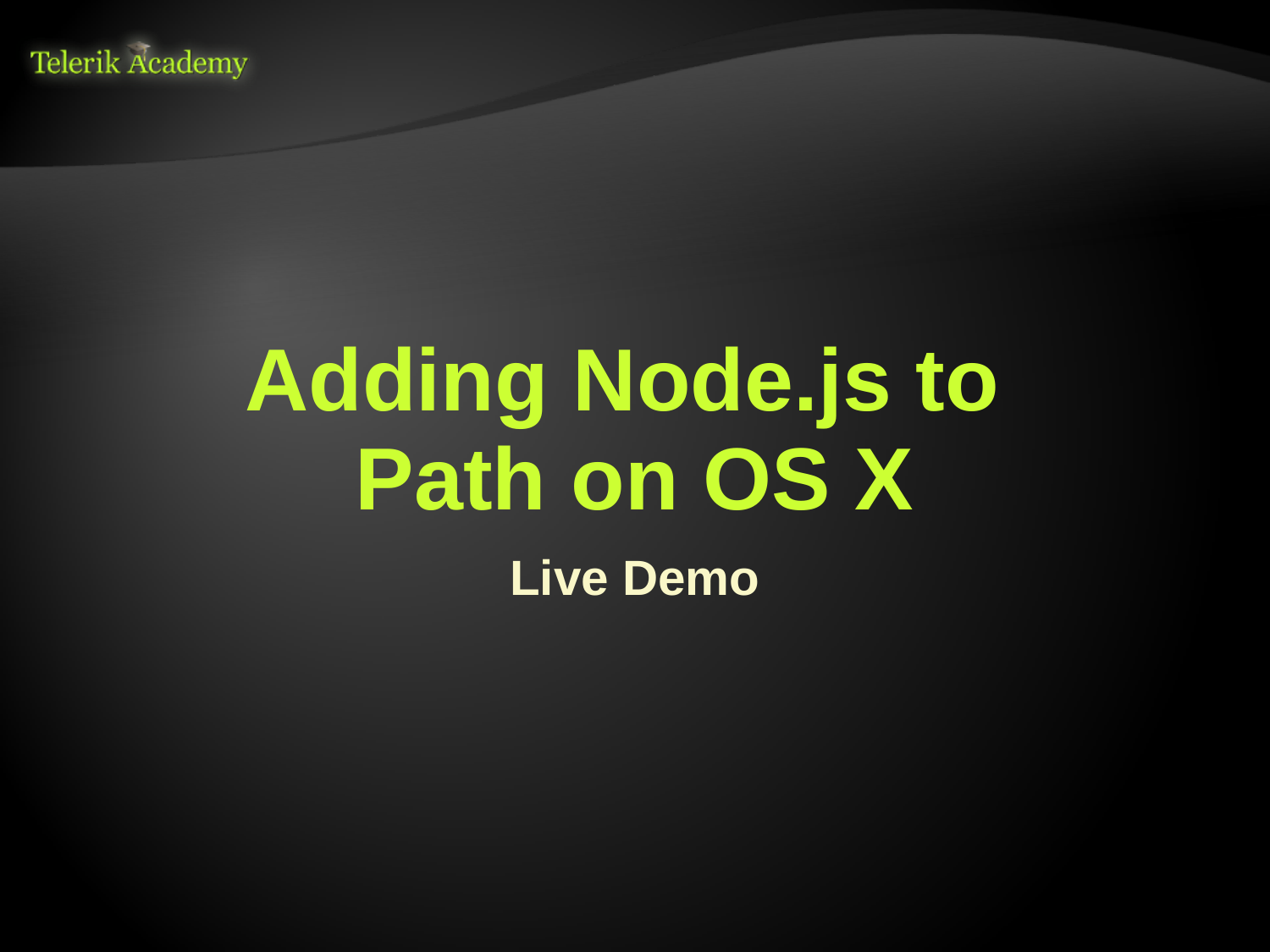

# Adding Node.js to Path on OS X
Live Demo